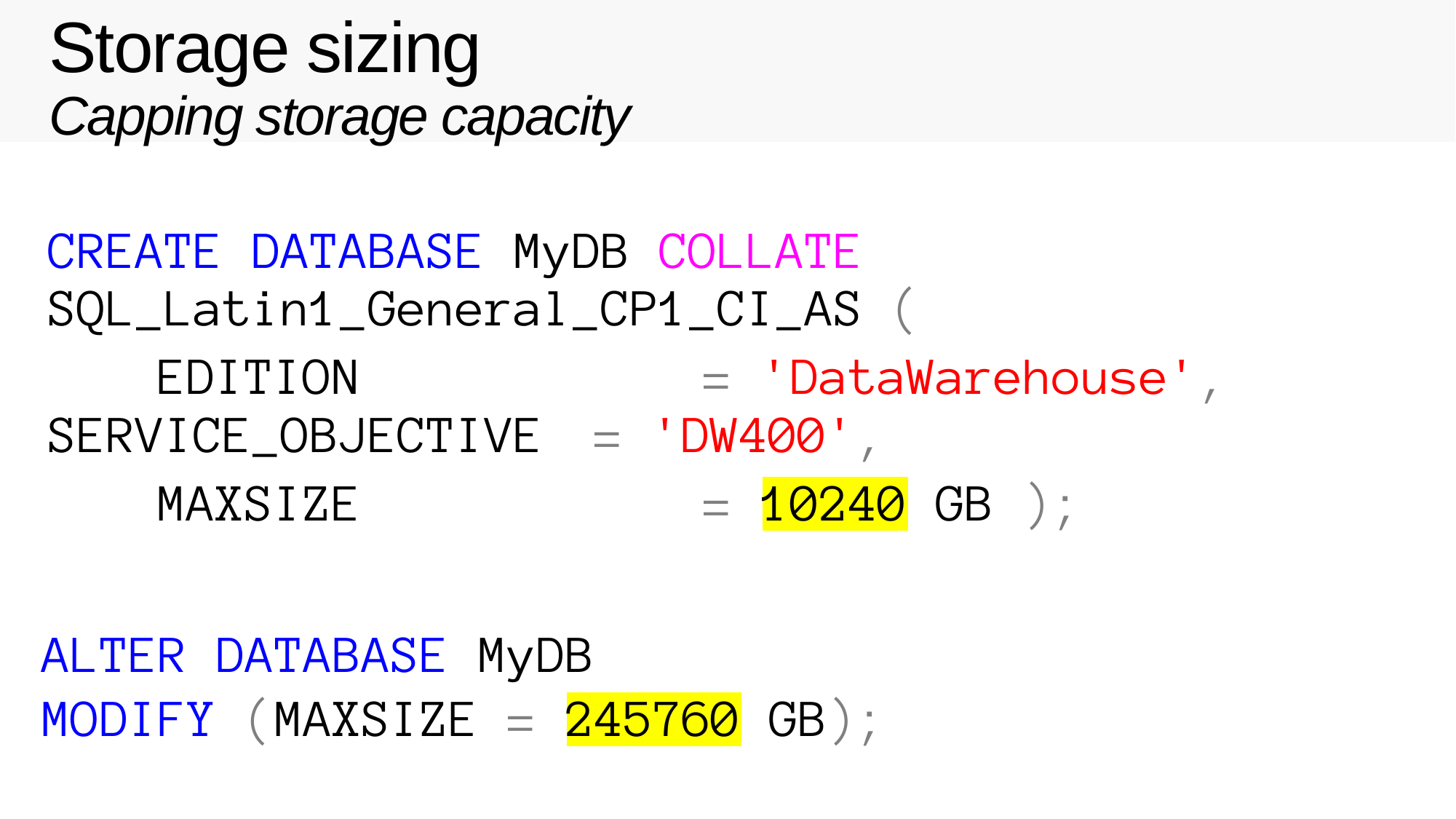

# Storage sizing Capping storage capacity
CREATE DATABASE MyDB COLLATE SQL_Latin1_General_CP1_CI_AS (
	EDITION 			= 'DataWarehouse',	SERVICE_OBJECTIVE 	= 'DW400',
	MAXSIZE 			= 10240 GB );
ALTER DATABASE MyDB
MODIFY (MAXSIZE = 245760 GB);